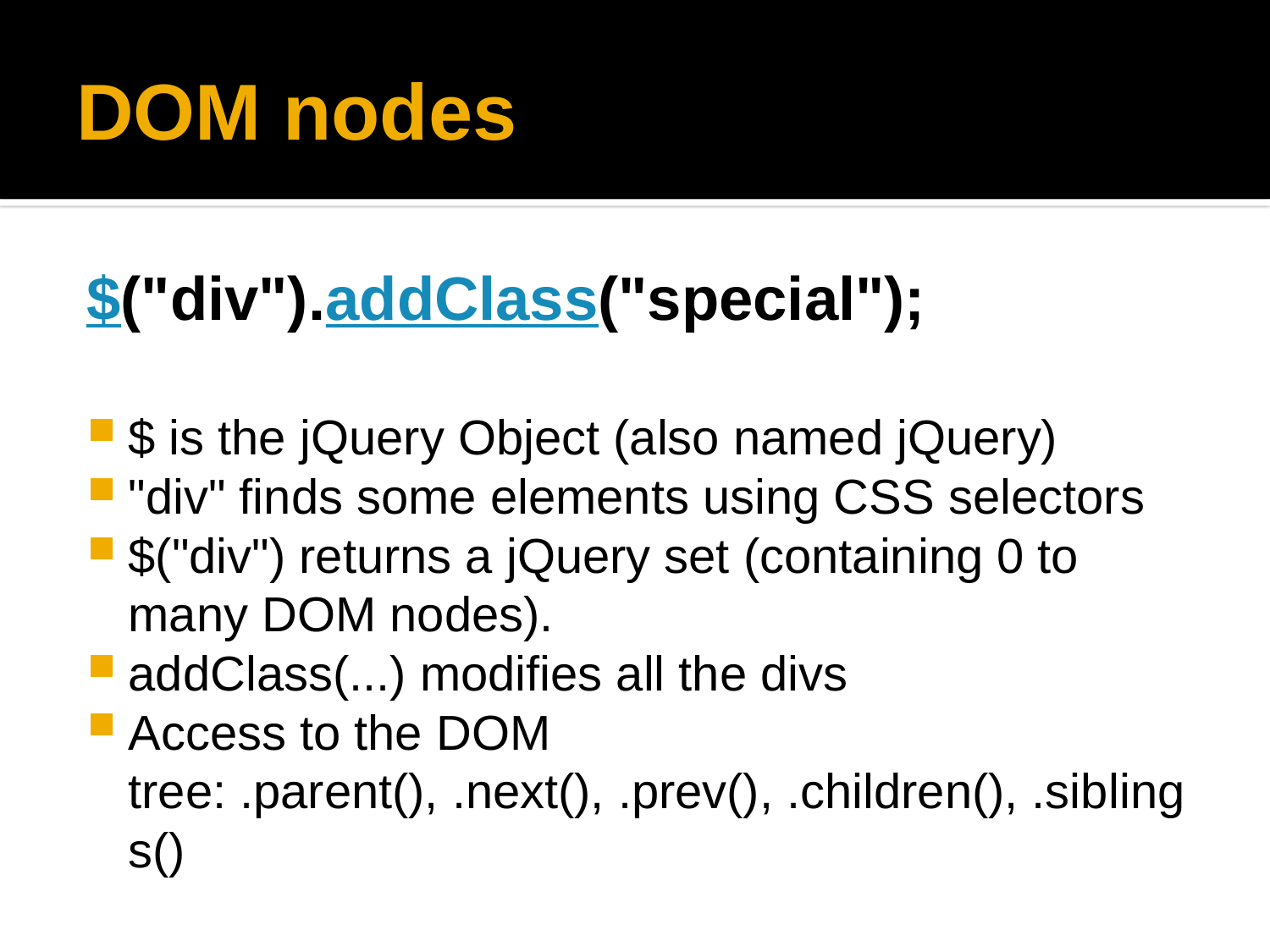

# DOM nodes
$("div").addClass("special");

$ is the jQuery Object (also named jQuery)
"div" finds some elements using CSS selectors
$("div") returns a jQuery set (containing 0 to many DOM nodes).
addClass(...) modifies all the divs
Access to the DOM tree: .parent(), .next(), .prev(), .children(), .siblings()